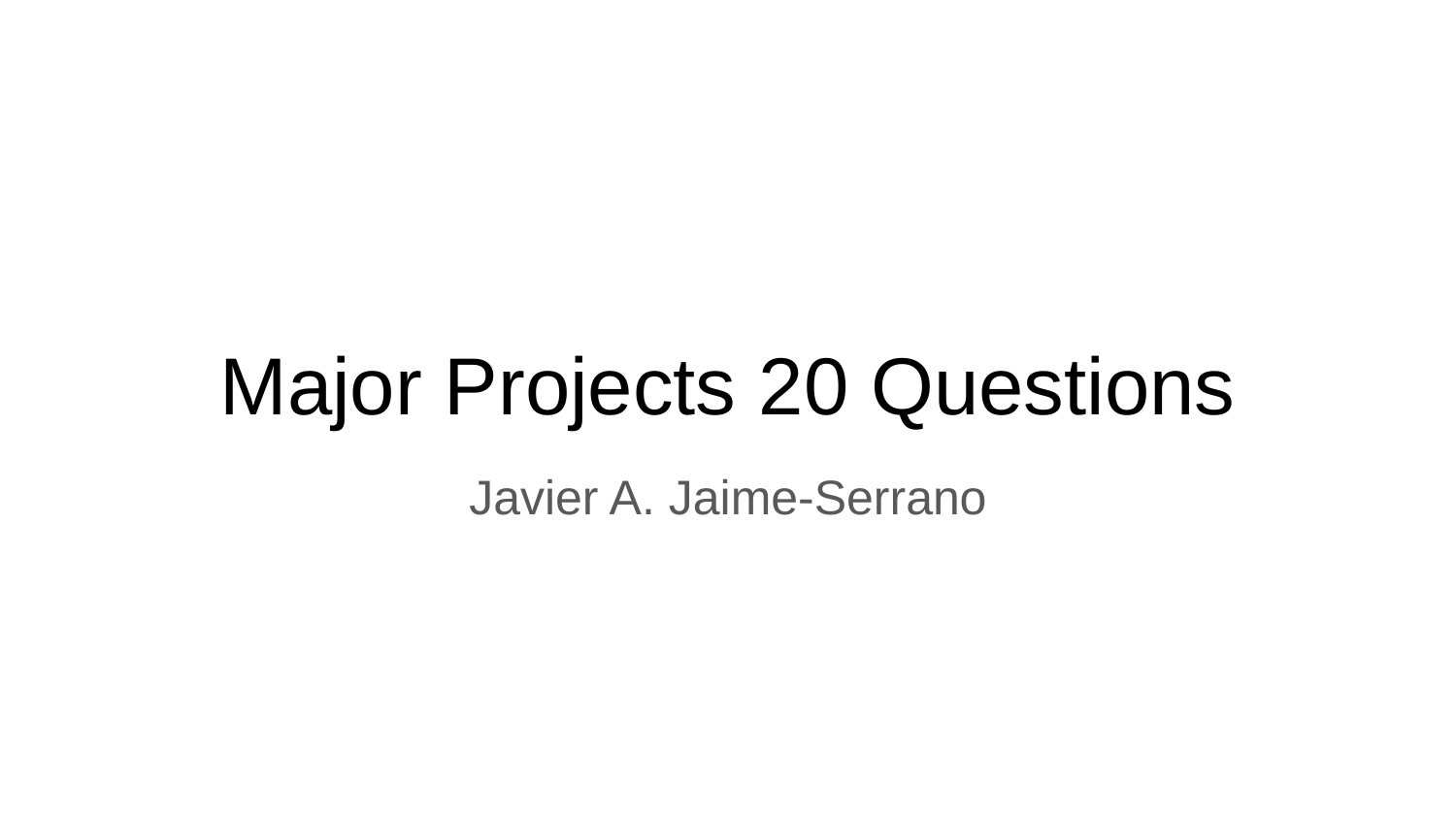

# Major Projects 20 Questions
Javier A. Jaime-Serrano